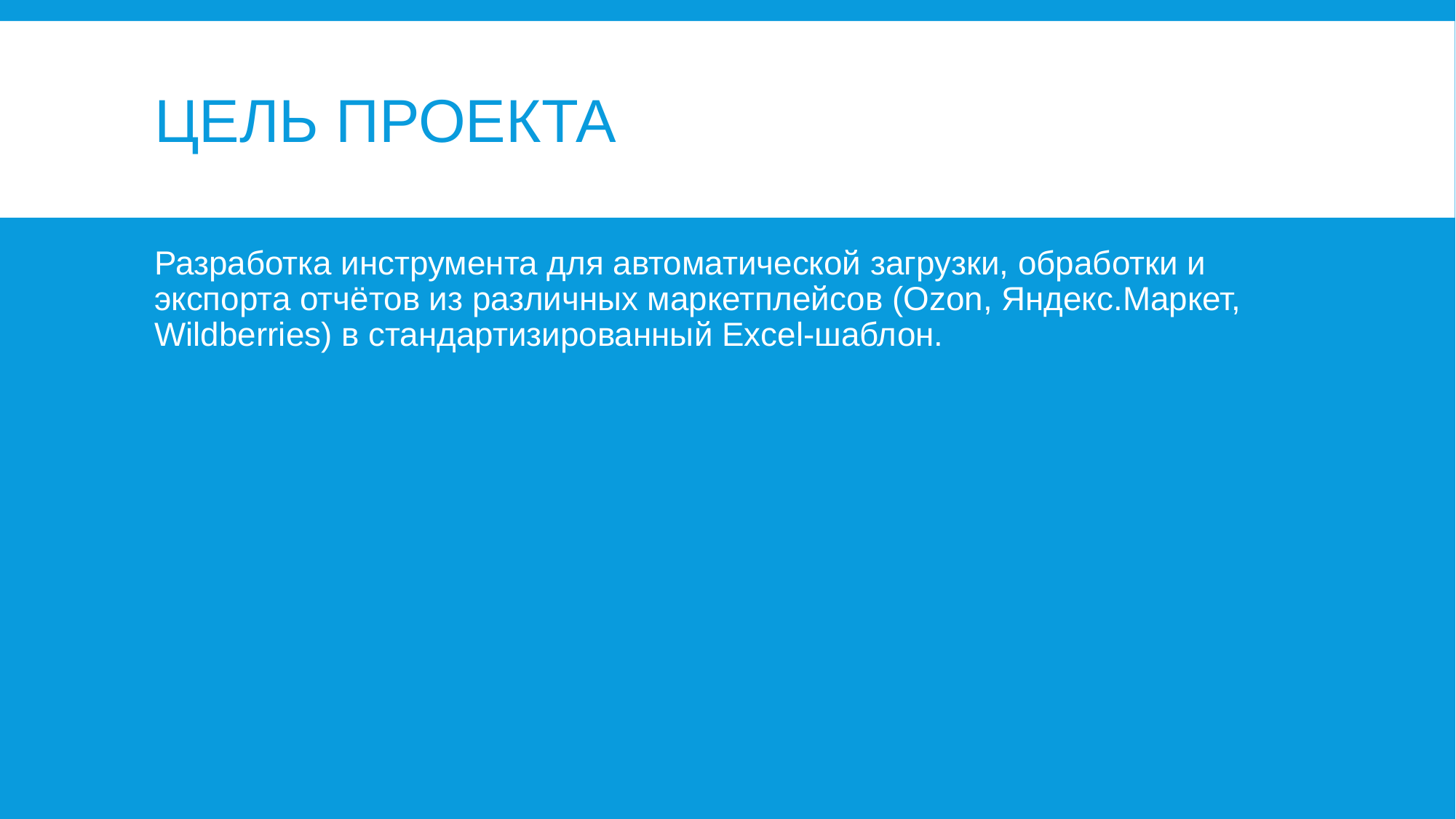

# Цель проекта
Разработка инструмента для автоматической загрузки, обработки и экспорта отчётов из различных маркетплейсов (Ozon, Яндекс.Маркет, Wildberries) в стандартизированный Excel-шаблон.